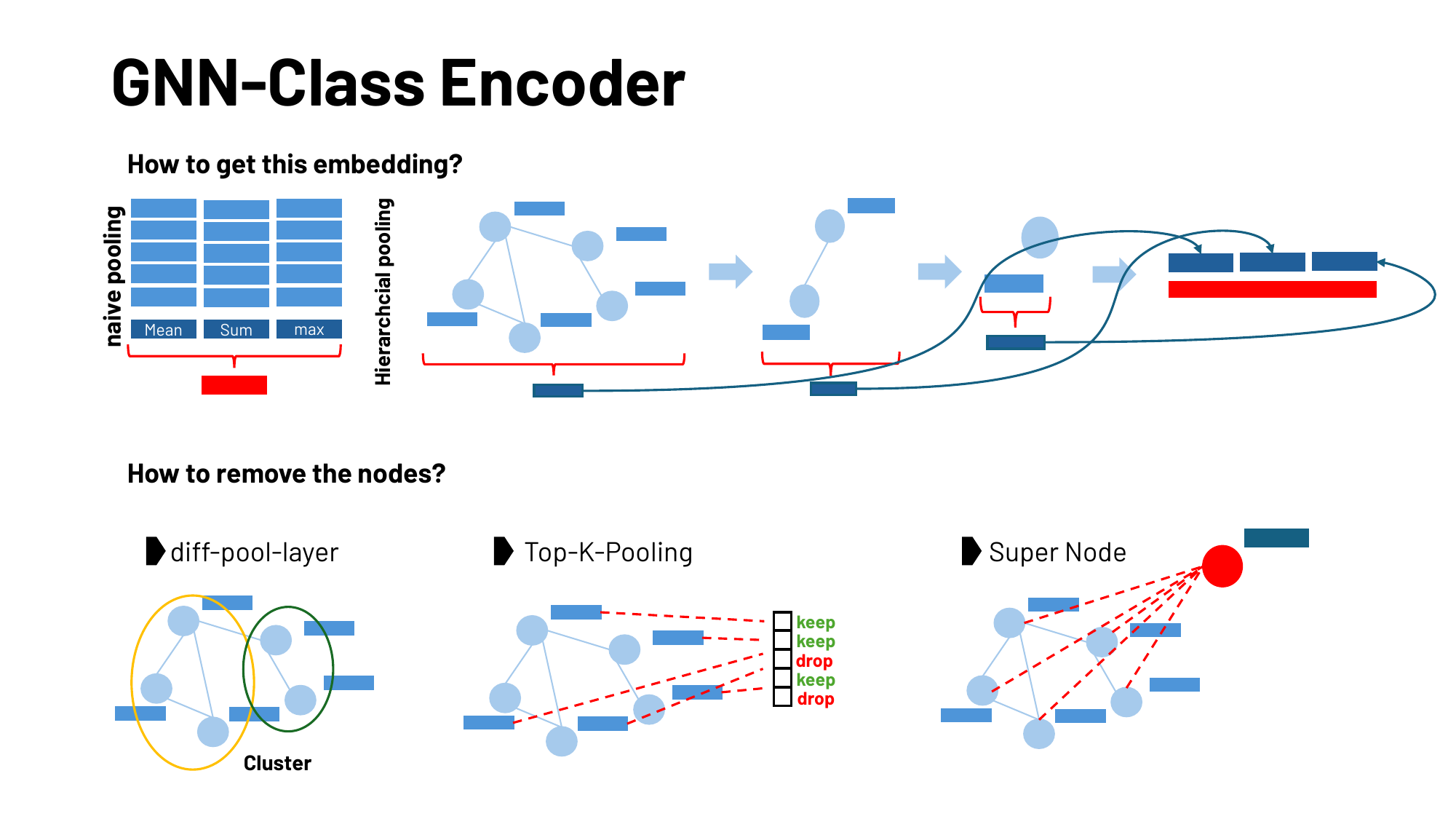

# GNN-Class Encoder
How to get this embedding?

max
Sum
Mean

Hierarchcial pooling

naive pooling

How to remove the nodes?
diff-pool-layer
Top-K-Pooling
Super Node

keep

keep

drop

keep

drop

Cluster